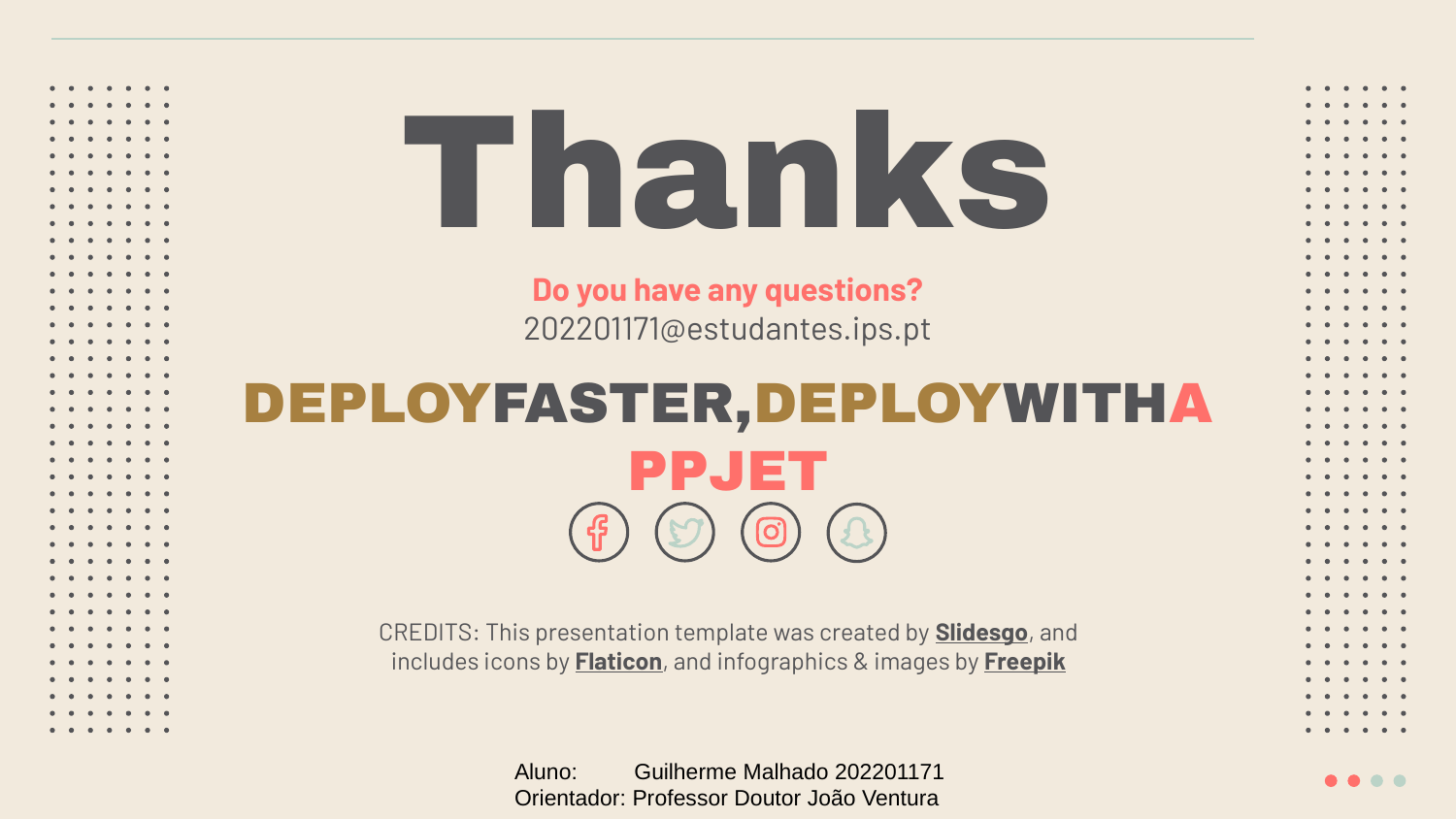

# Thanks
Do you have any questions?
202201171@estudantes.ips.pt

DEPLOYFASTER,DEPLOYWITHAPPJET

Aluno:         Guilherme Malhado 202201171
Orientador: Professor Doutor João Ventura